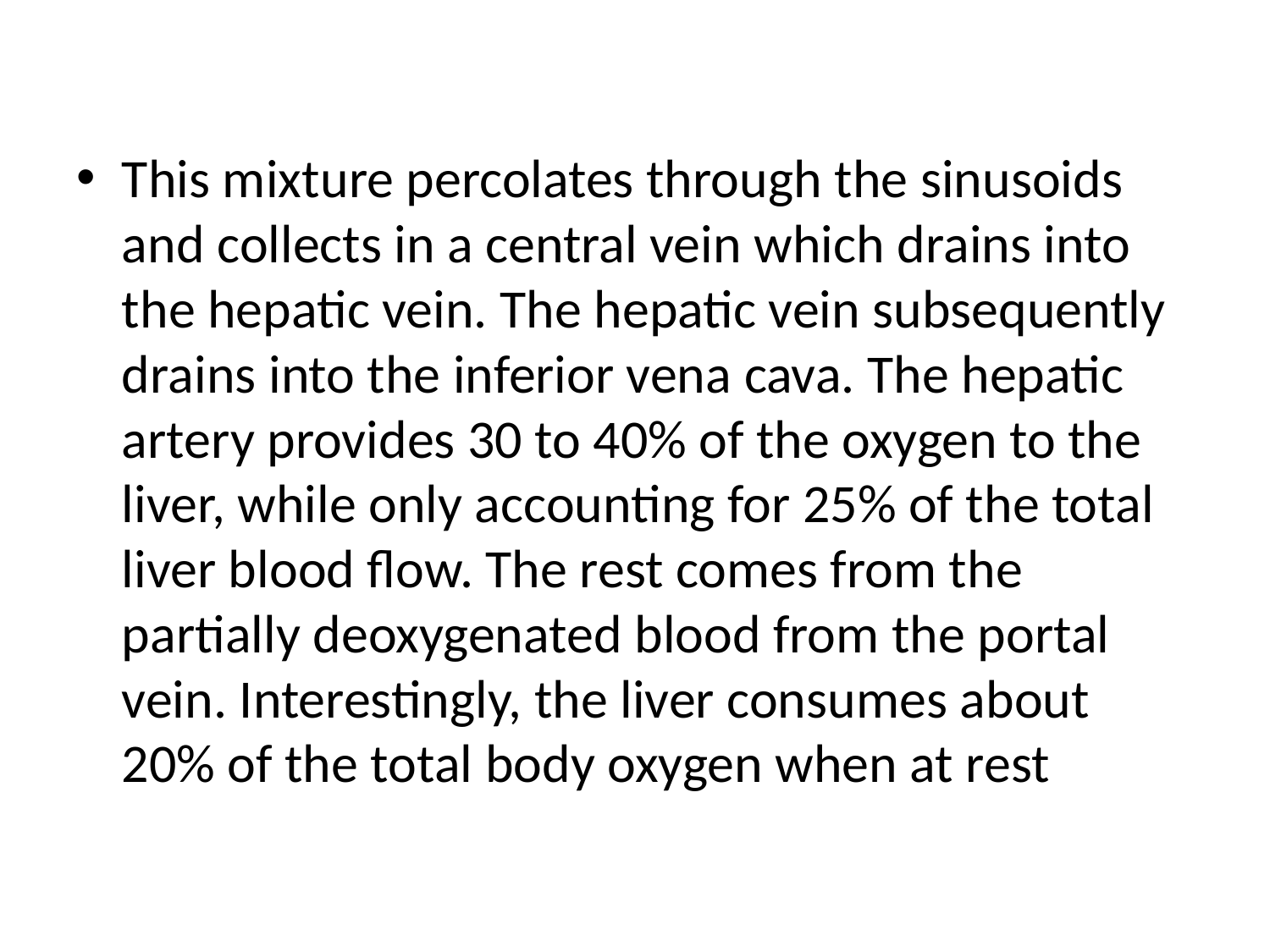

#
This mixture percolates through the sinusoids and collects in a central vein which drains into the hepatic vein. The hepatic vein subsequently drains into the inferior vena cava. The hepatic artery provides 30 to 40% of the oxygen to the liver, while only accounting for 25% of the total liver blood flow. The rest comes from the partially deoxygenated blood from the portal vein. Interestingly, the liver consumes about 20% of the total body oxygen when at rest